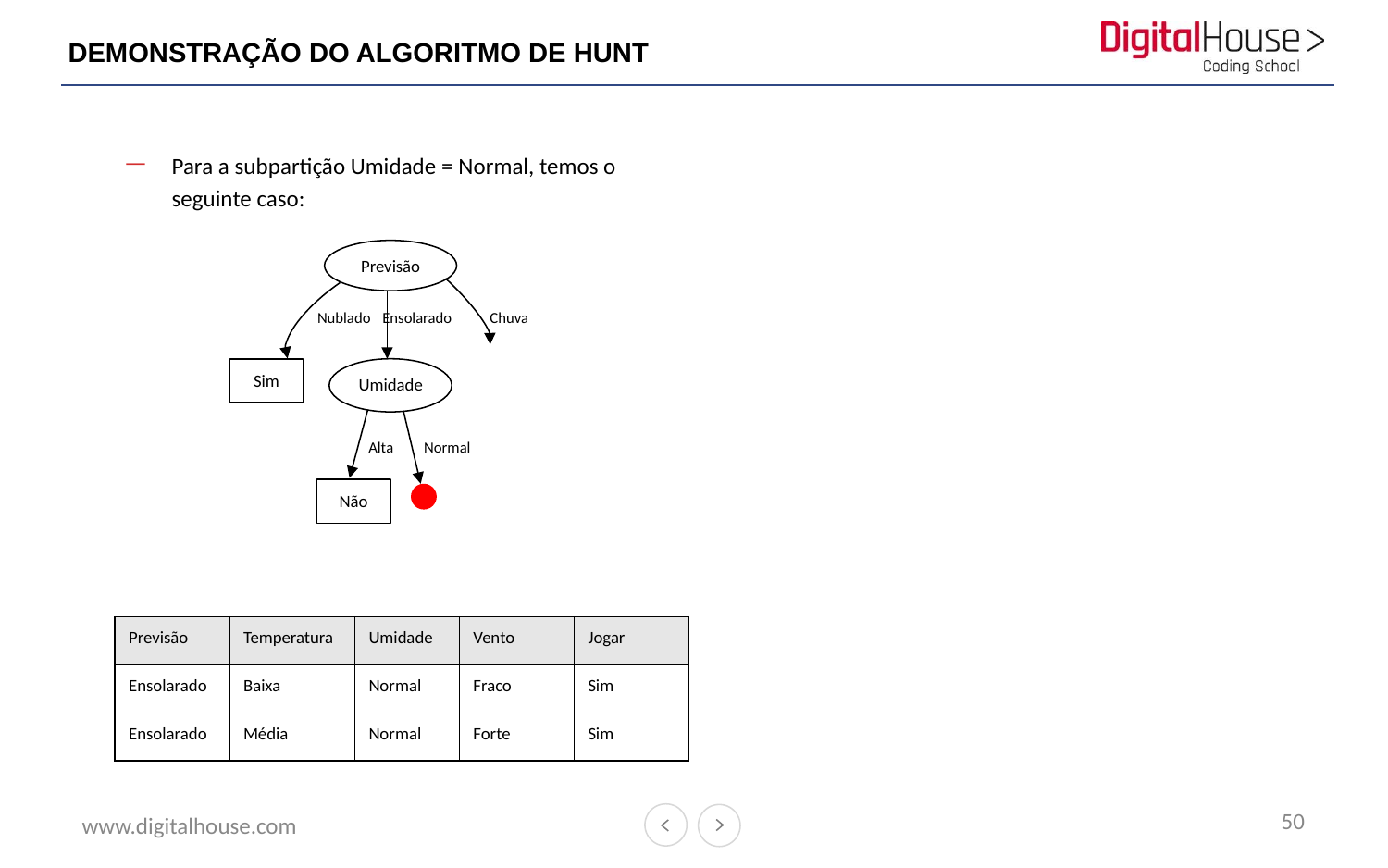

# DEMONSTRAÇÃO DO ALGORITMO DE HUNT
Para a subpartição Umidade = Normal, temos o seguinte caso:

Previsão
Nublado
Ensolarado
Chuva

Sim
Umidade
Alta
Normal

Não

| Previsão | Temperatura | Umidade | Vento | Jogar |
| --- | --- | --- | --- | --- |
| Ensolarado | Baixa | Normal | Fraco | Sim |
| Ensolarado | Média | Normal | Forte | Sim |
50